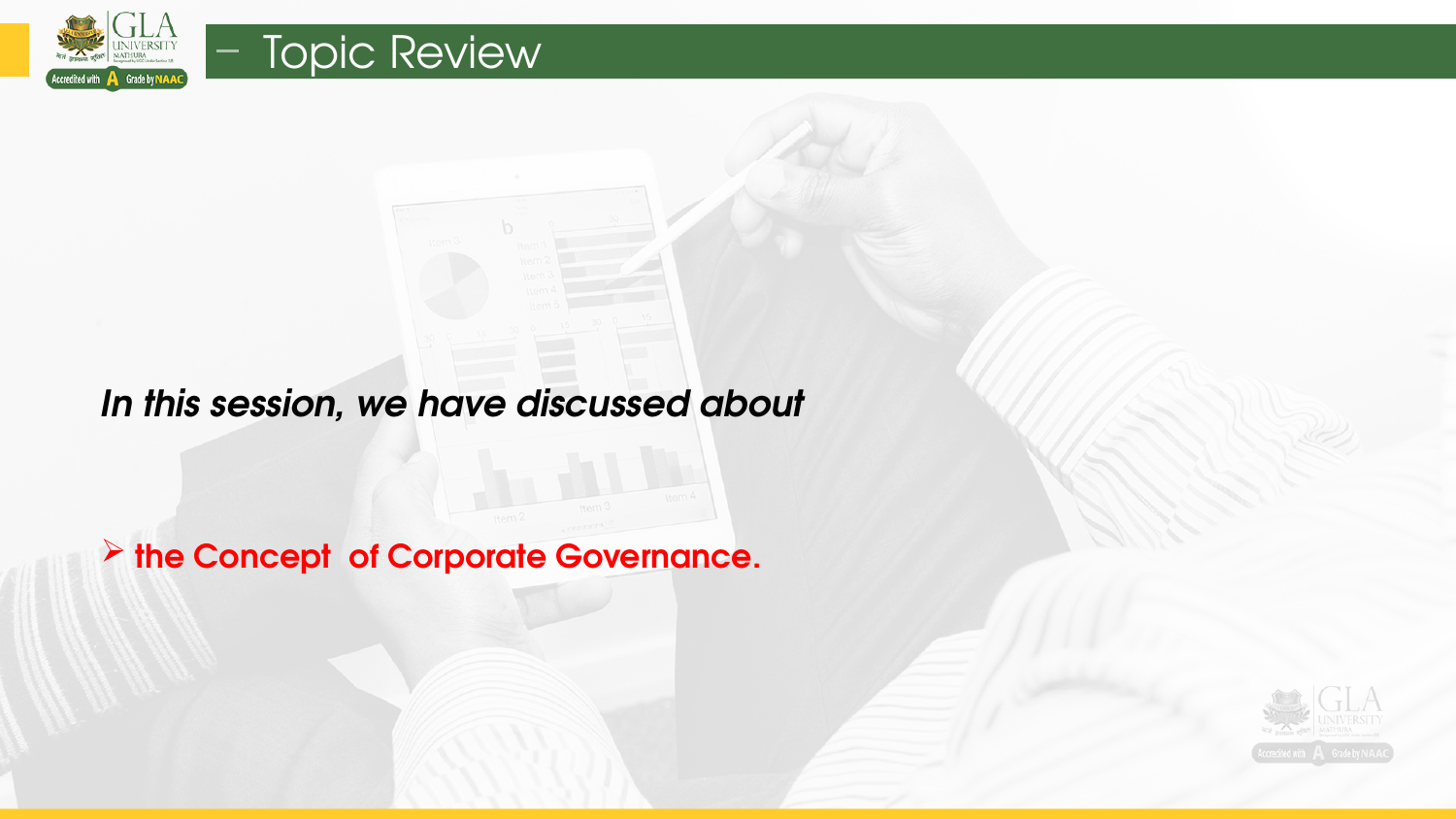

Topic Review
In this session, we have discussed about

 the Concept  of Corporate Governance.